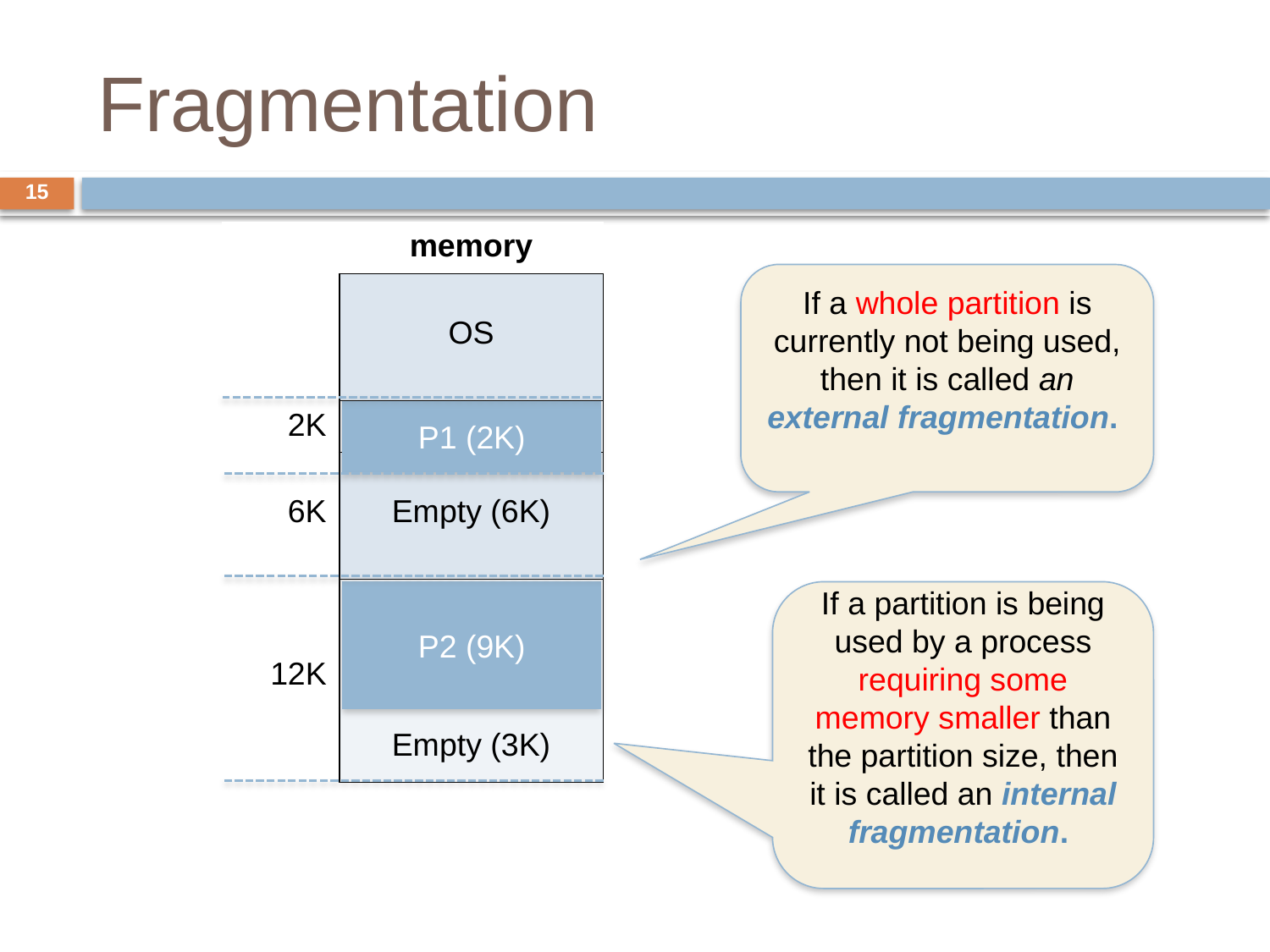

# Fragmentation
15

|  | memory |
| --- | --- |
|  | OS |
| 2K |  |
| 6K | Empty (6K) |
| 12K | empty Empty (3K) |
If a whole partition is currently not being used, then it is called an external fragmentation.

P1 (2K)
P2 (9K)
If a partition is being used by a process requiring some memory smaller than the partition size, then it is called an internal fragmentation.